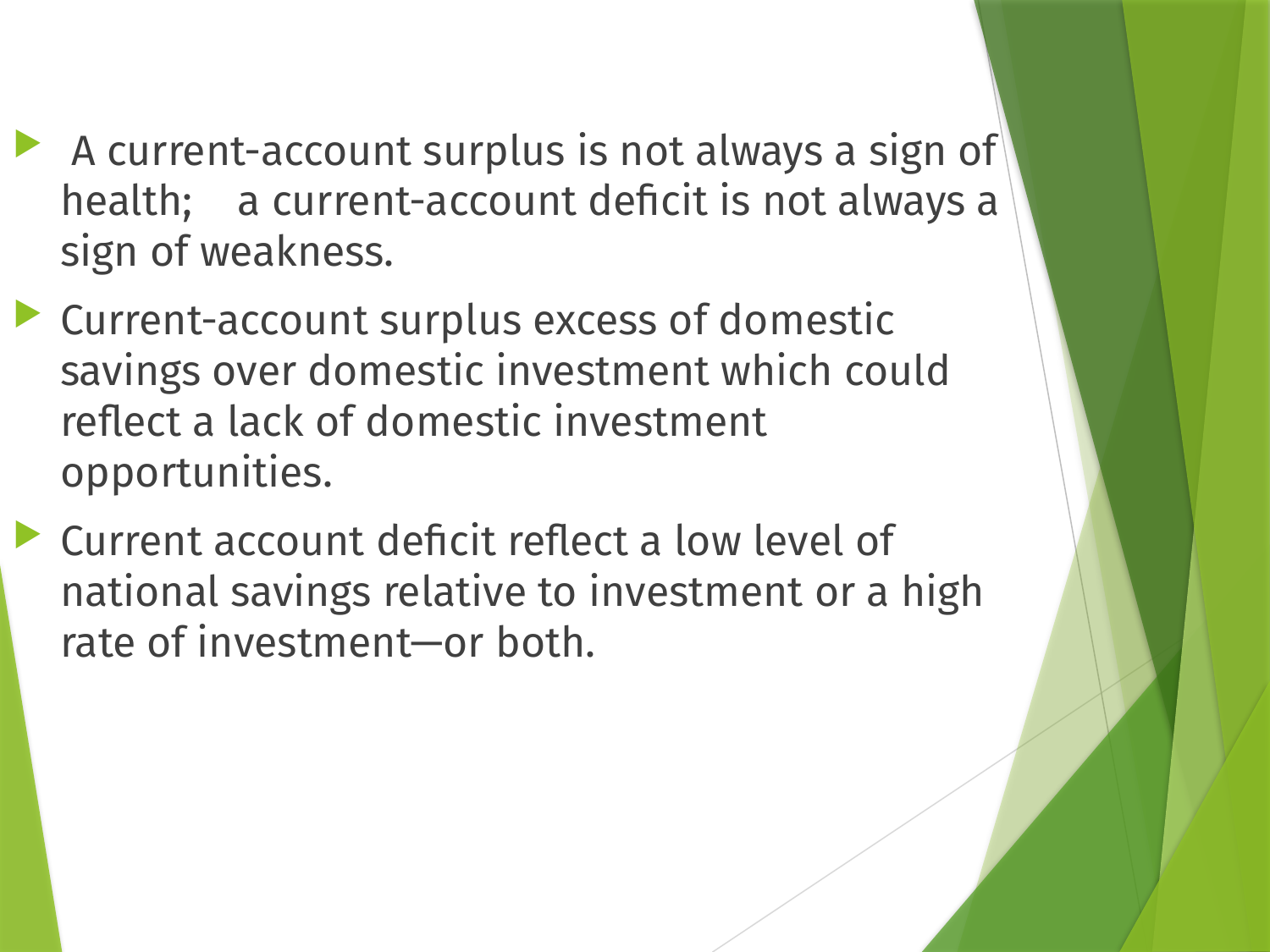

A current-account surplus is not always a sign of health;    a current-account deficit is not always a sign of weakness.
Current-account surplus excess of domestic savings over domestic investment which could reflect a lack of domestic investment opportunities.
Current account deficit reflect a low level of national savings relative to investment or a high rate of investment—or both.